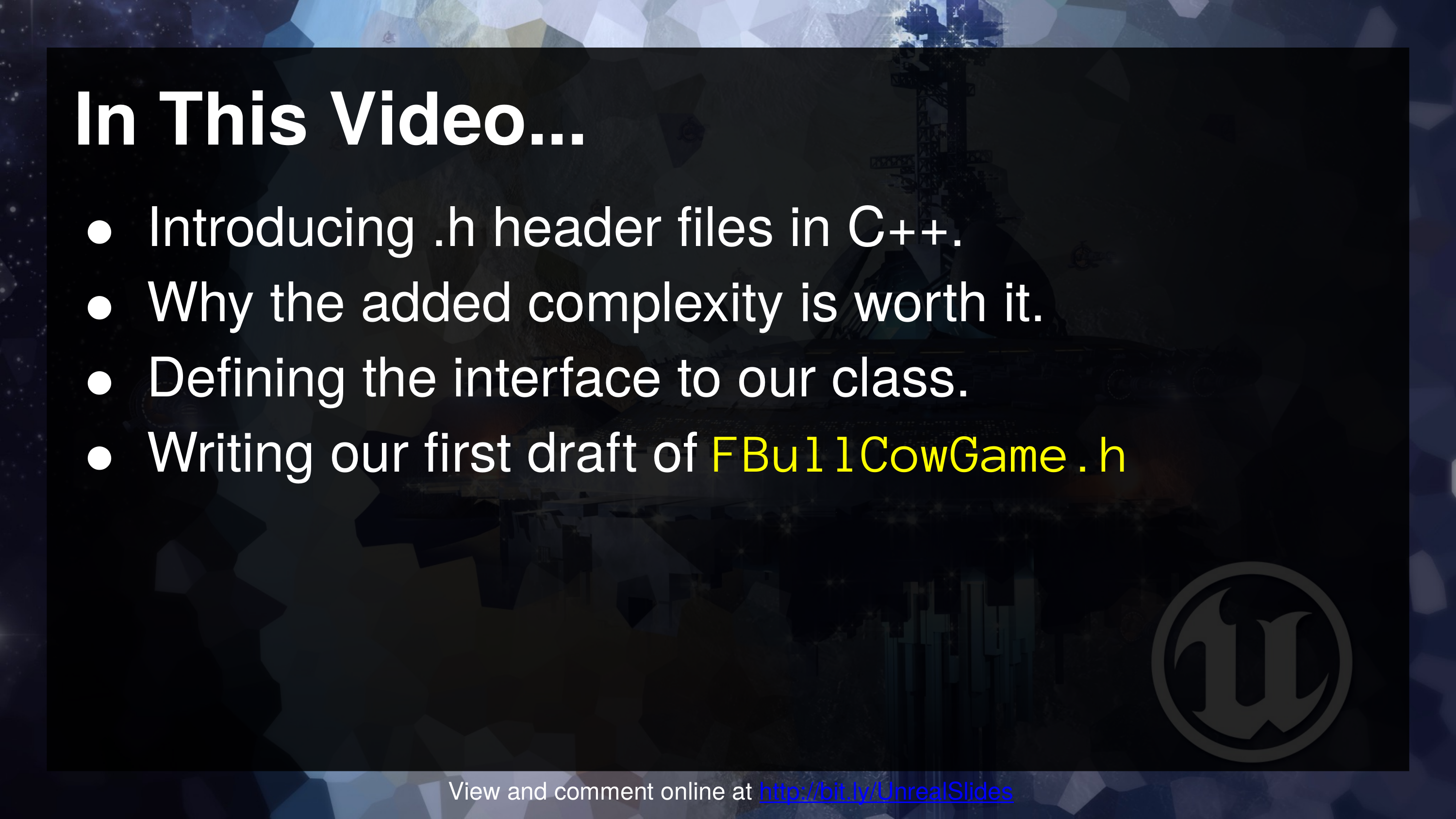

# In This Video...
Introducing .h header files in C++.
Why the added complexity is worth it.
Defining the interface to our class.
Writing our first draft of FBullCowGame.h